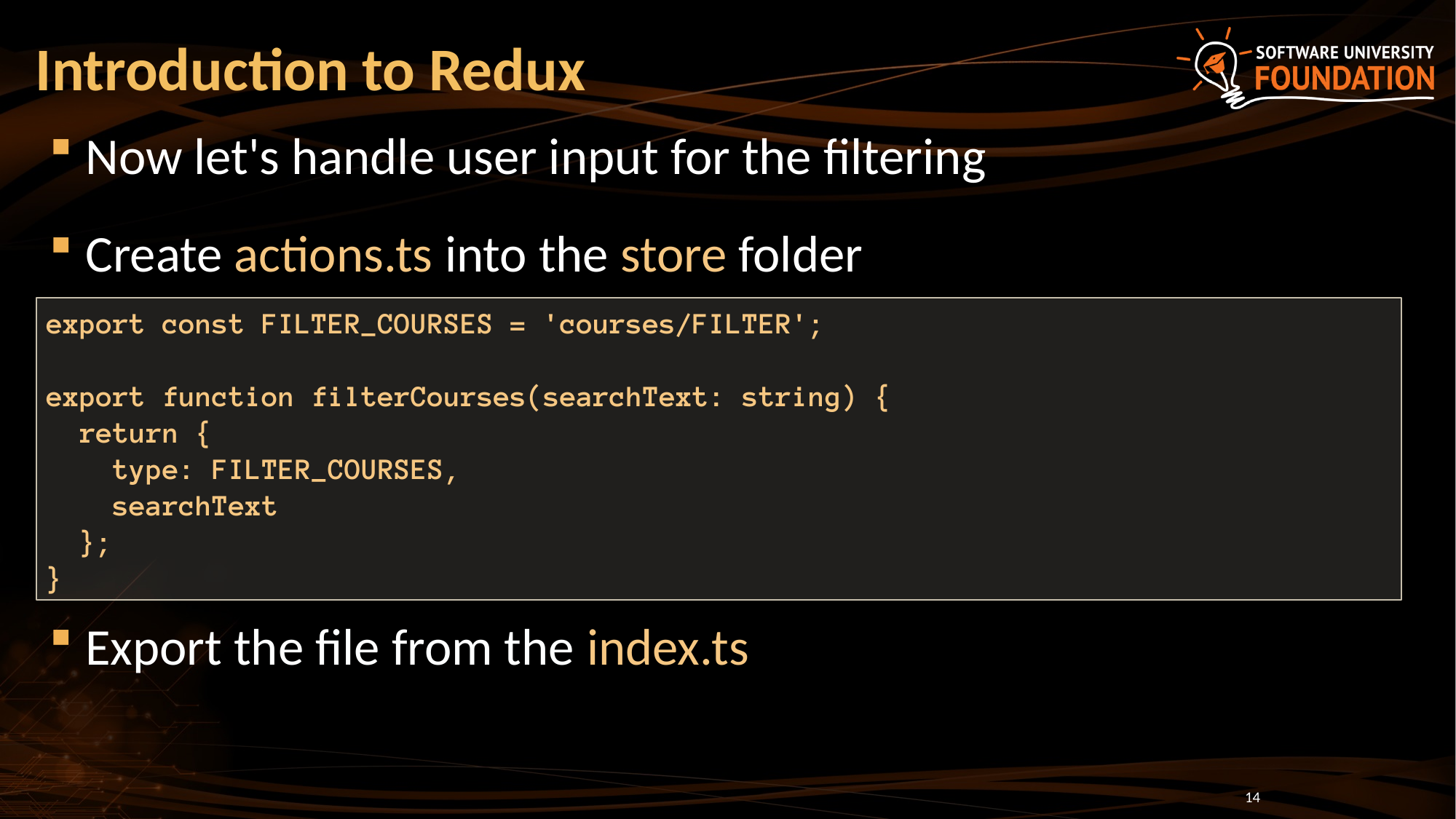

# Introduction to Redux
Now let's handle user input for the filtering
Create actions.ts into the store folder

Export the file from the index.ts

export const FILTER_COURSES = 'courses/FILTER';

export function filterCourses(searchText: string) {
  return {
    type: FILTER_COURSES,
    searchText
  };
}
14